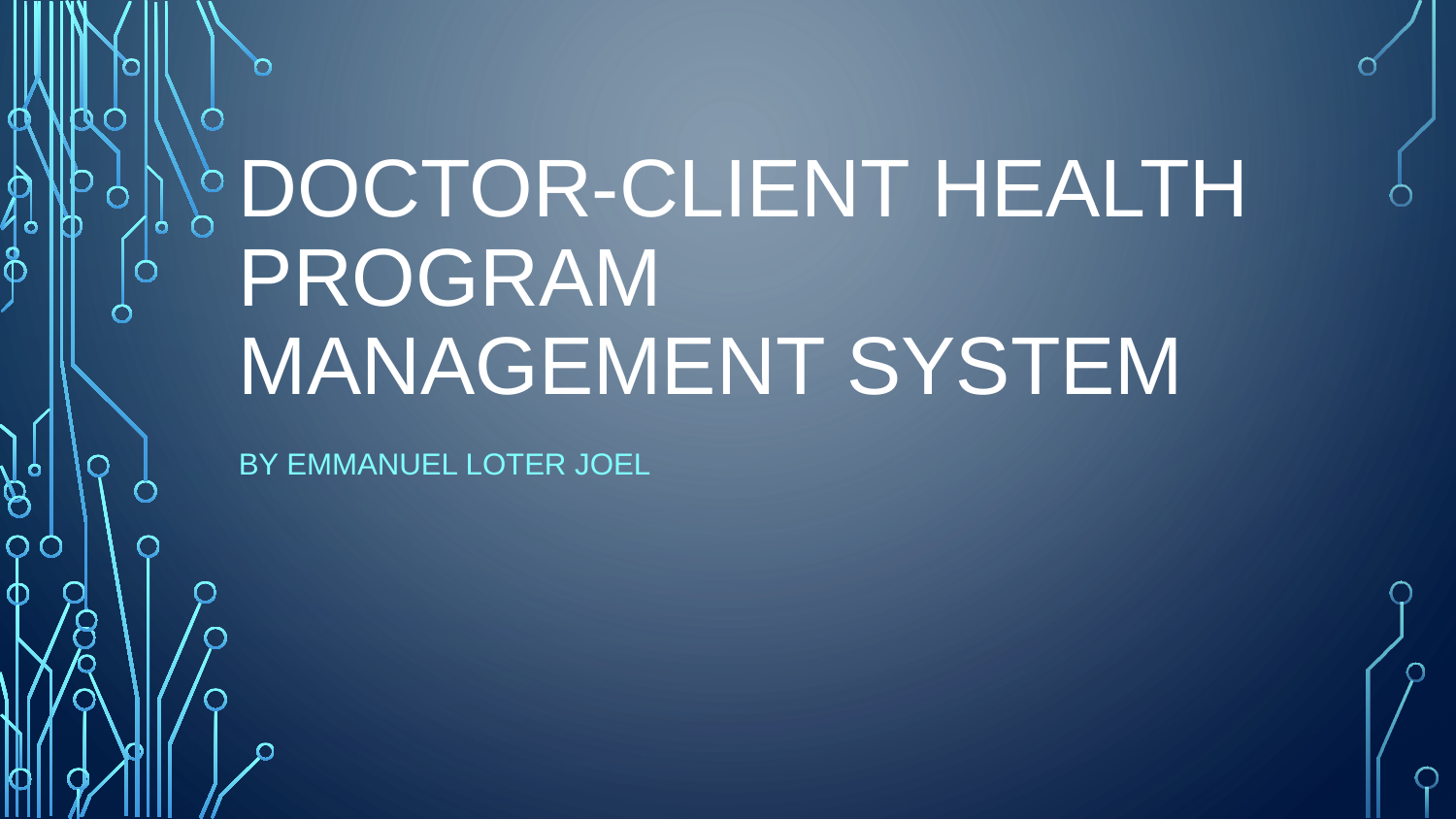

# Doctor-Client Health Program Management System
By Emmanuel loter joel